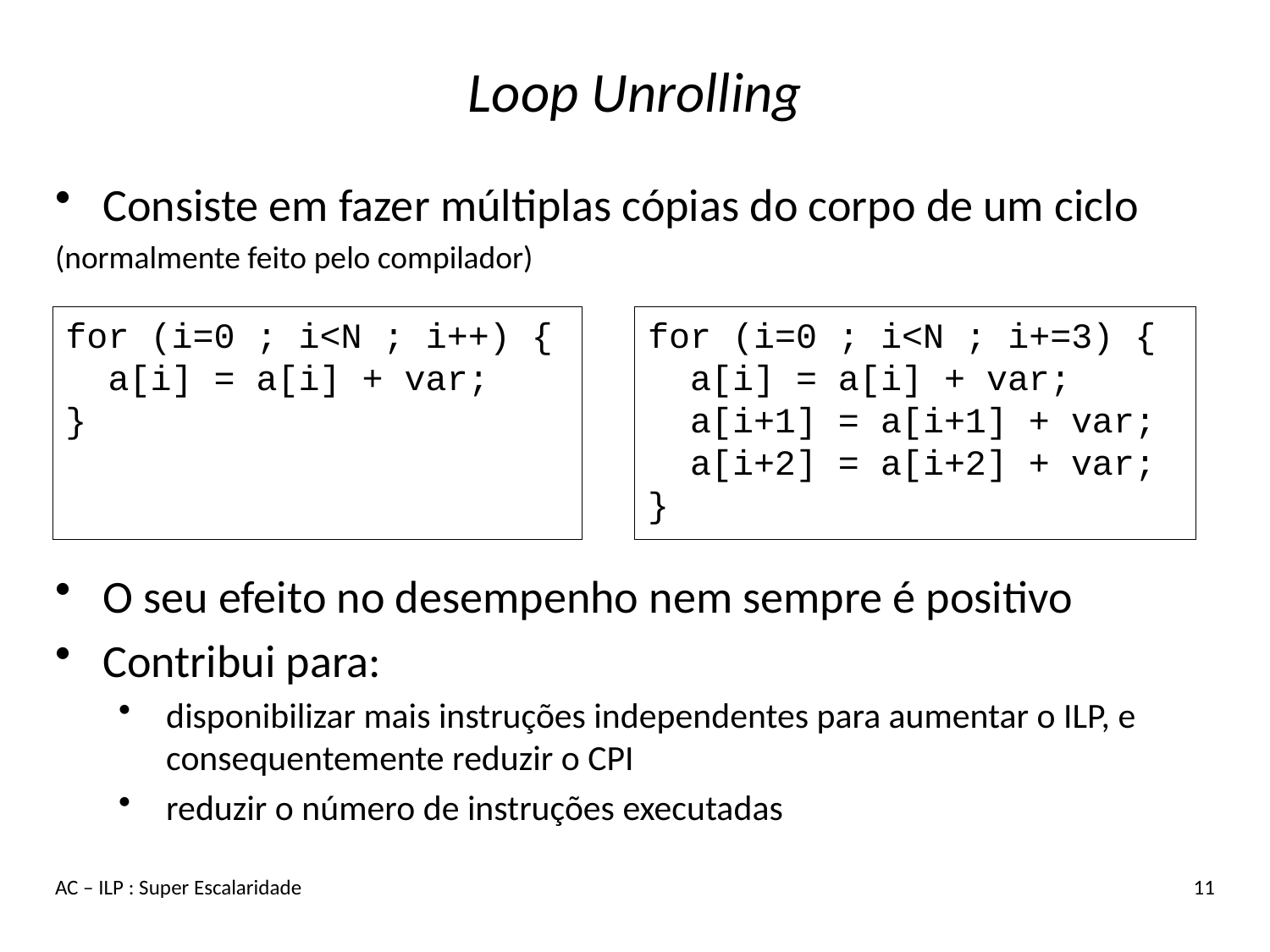

# Loop Unrolling
Consiste em fazer múltiplas cópias do corpo de um ciclo
(normalmente feito pelo compilador)
for (i=0 ; i<N ; i++) {
  a[i] = a[i] + var;
}
for (i=0 ; i<N ; i+=3) {
  a[i] = a[i] + var;
  a[i+1] = a[i+1] + var;
  a[i+2] = a[i+2] + var;
}
O seu efeito no desempenho nem sempre é positivo
Contribui para:
disponibilizar mais instruções independentes para aumentar o ILP, e consequentemente reduzir o CPI
reduzir o número de instruções executadas
AC – ILP : Super Escalaridade
11